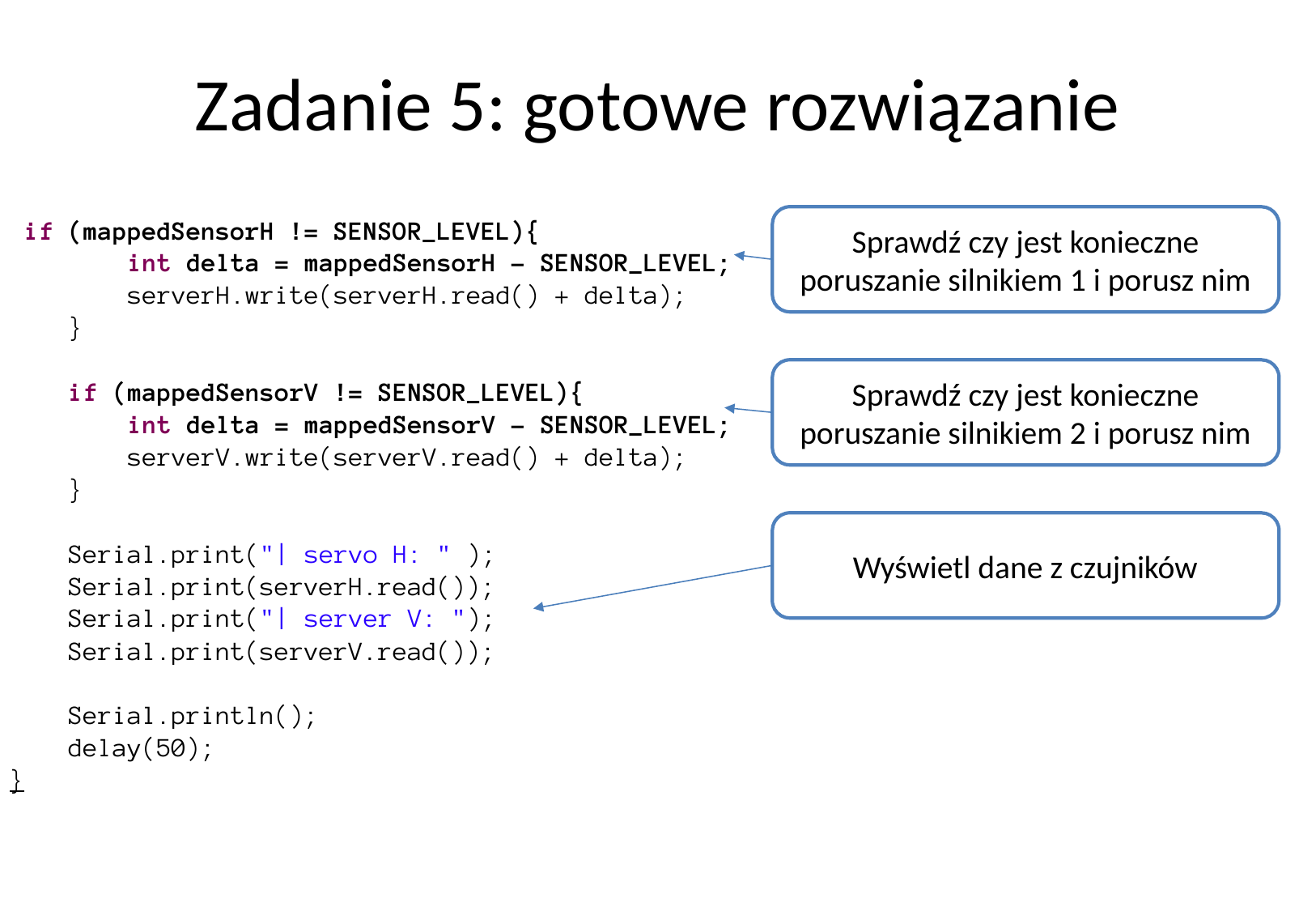

# Zadanie 5: gotowe rozwiązanie
 if (mappedSensorH != SENSOR_LEVEL){
        int delta = mappedSensorH - SENSOR_LEVEL;
        serverH.write(serverH.read() + delta);
    }

    if (mappedSensorV != SENSOR_LEVEL){
        int delta = mappedSensorV - SENSOR_LEVEL;
        serverV.write(serverV.read() + delta);
    }

    Serial.print("| servo H: " );
    Serial.print(serverH.read());
    Serial.print("| server V: ");
    Serial.print(serverV.read());

    Serial.println();
    delay(50);
}
Sprawdź czy jest konieczne poruszanie silnikiem 1 i porusz nim
Sprawdź czy jest konieczne poruszanie silnikiem 2 i porusz nim
Wyświetl dane z czujników